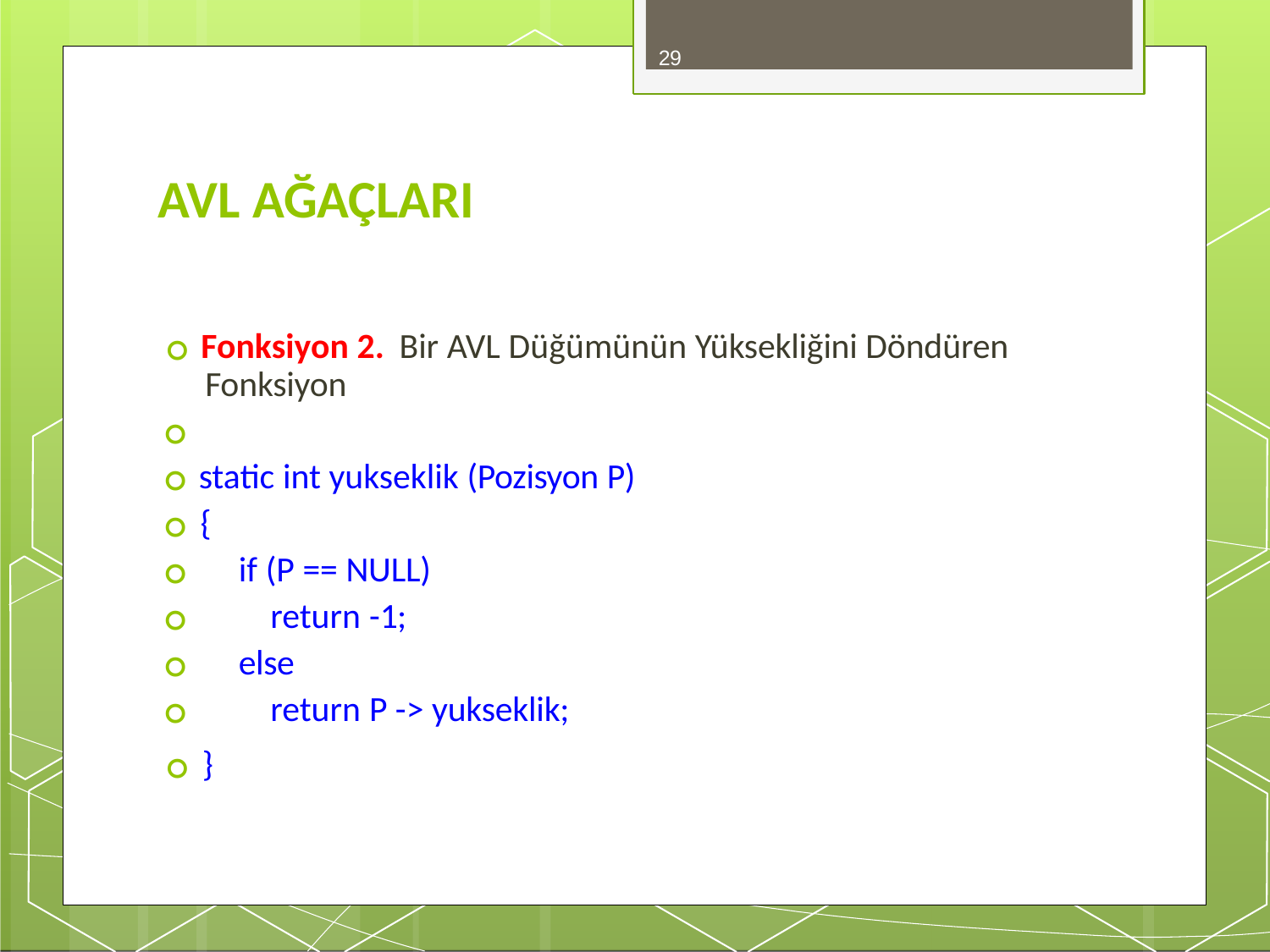

29
# AVL AĞAÇLARI
🞇 Fonksiyon 2. Bir AVL Düğümünün Yüksekliğini Döndüren Fonksiyon
🞇
🞇 static int yukseklik (Pozisyon P)
🞇 {
🞇	if (P == NULL)
🞇	return -1;
🞇	else
🞇	return P -> yukseklik;
🞇 }